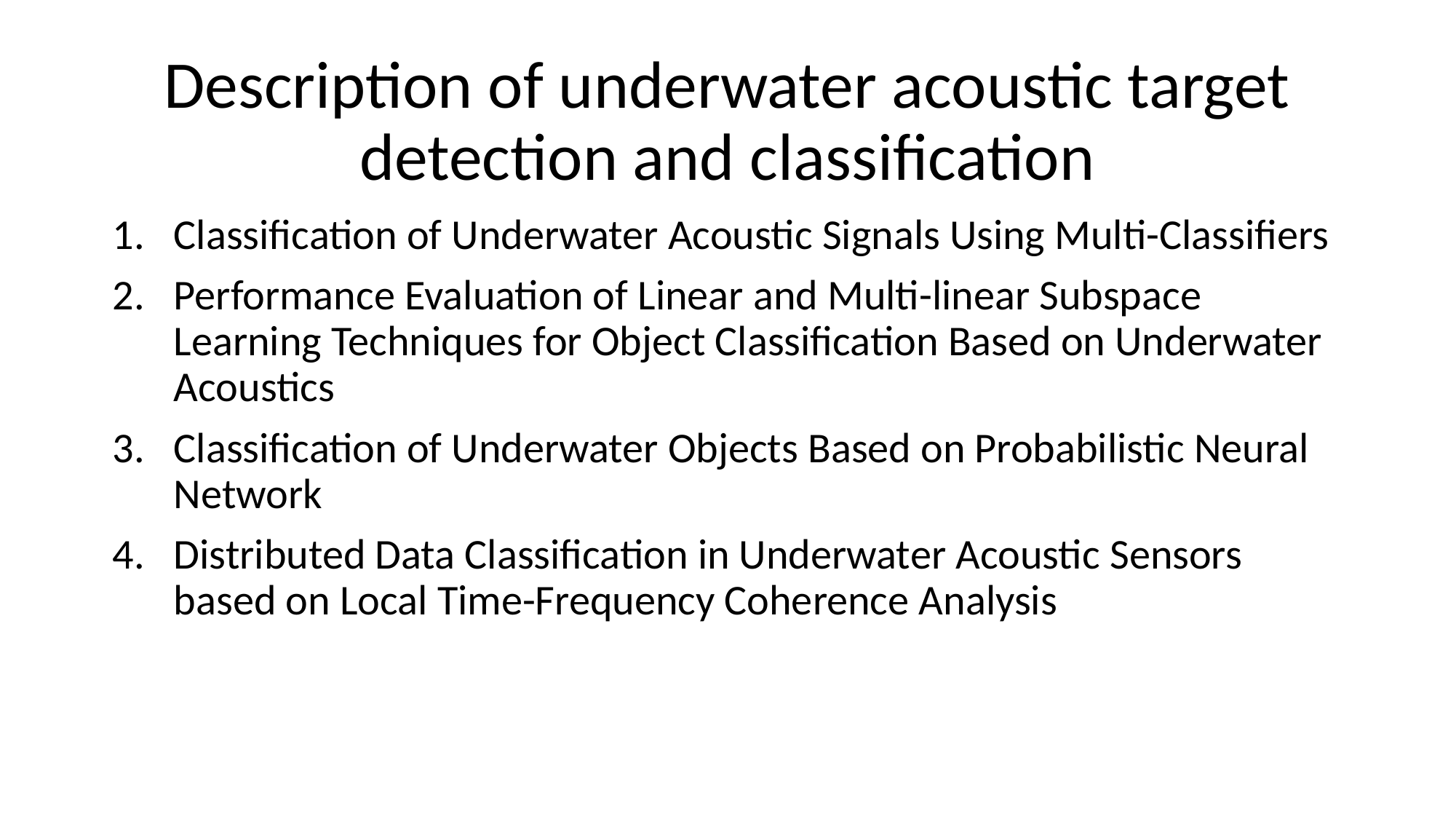

# Description of underwater acoustic target detection and classification
Classification of Underwater Acoustic Signals Using Multi-Classifiers
Performance Evaluation of Linear and Multi-linear Subspace Learning Techniques for Object Classification Based on Underwater Acoustics
Classification of Underwater Objects Based on Probabilistic Neural Network
Distributed Data Classification in Underwater Acoustic Sensors based on Local Time-Frequency Coherence Analysis